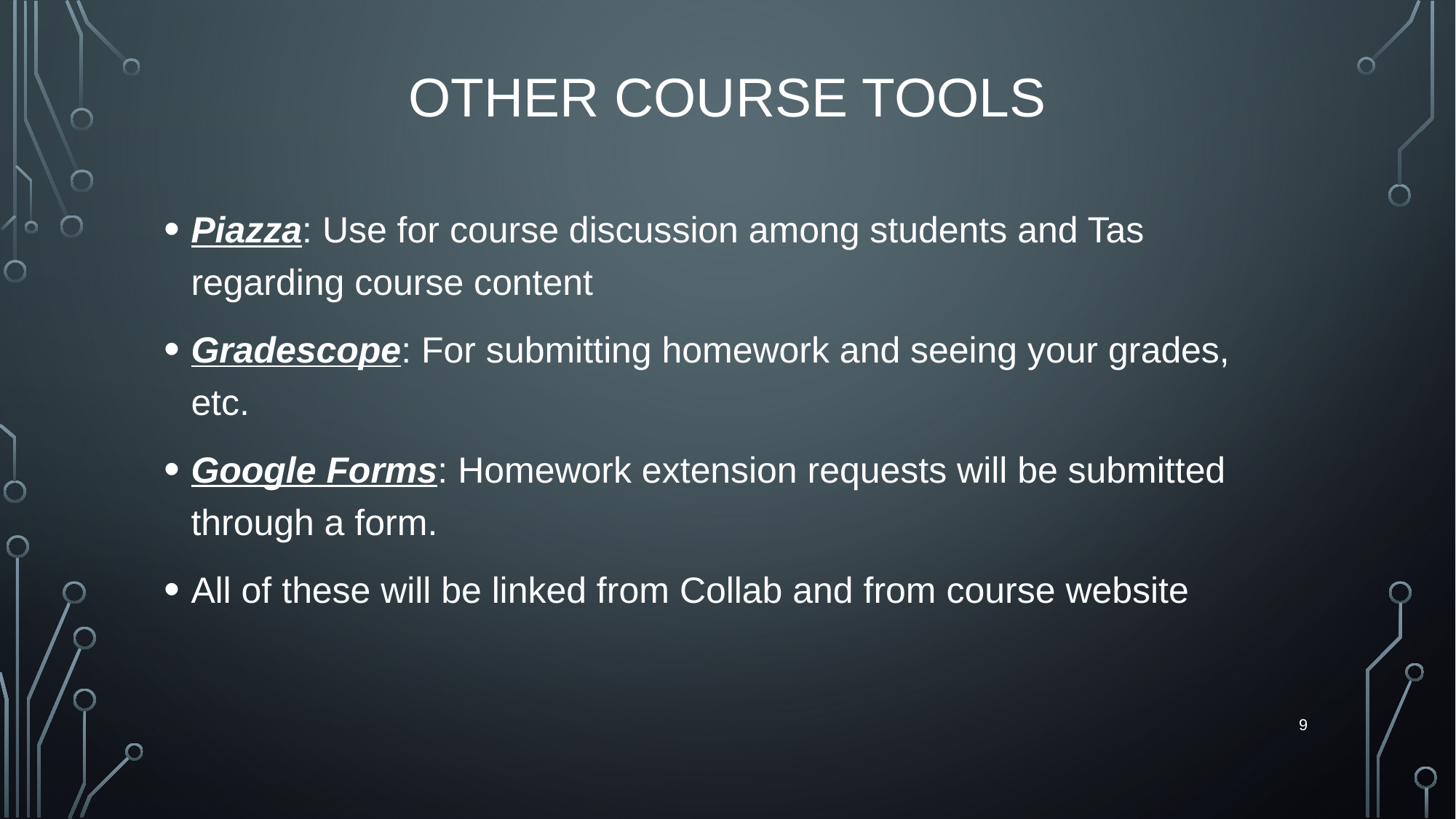

# Other Course Tools
Piazza: Use for course discussion among students and Tas regarding course content
Gradescope: For submitting homework and seeing your grades, etc.
Google Forms: Homework extension requests will be submitted through a form.
All of these will be linked from Collab and from course website

9